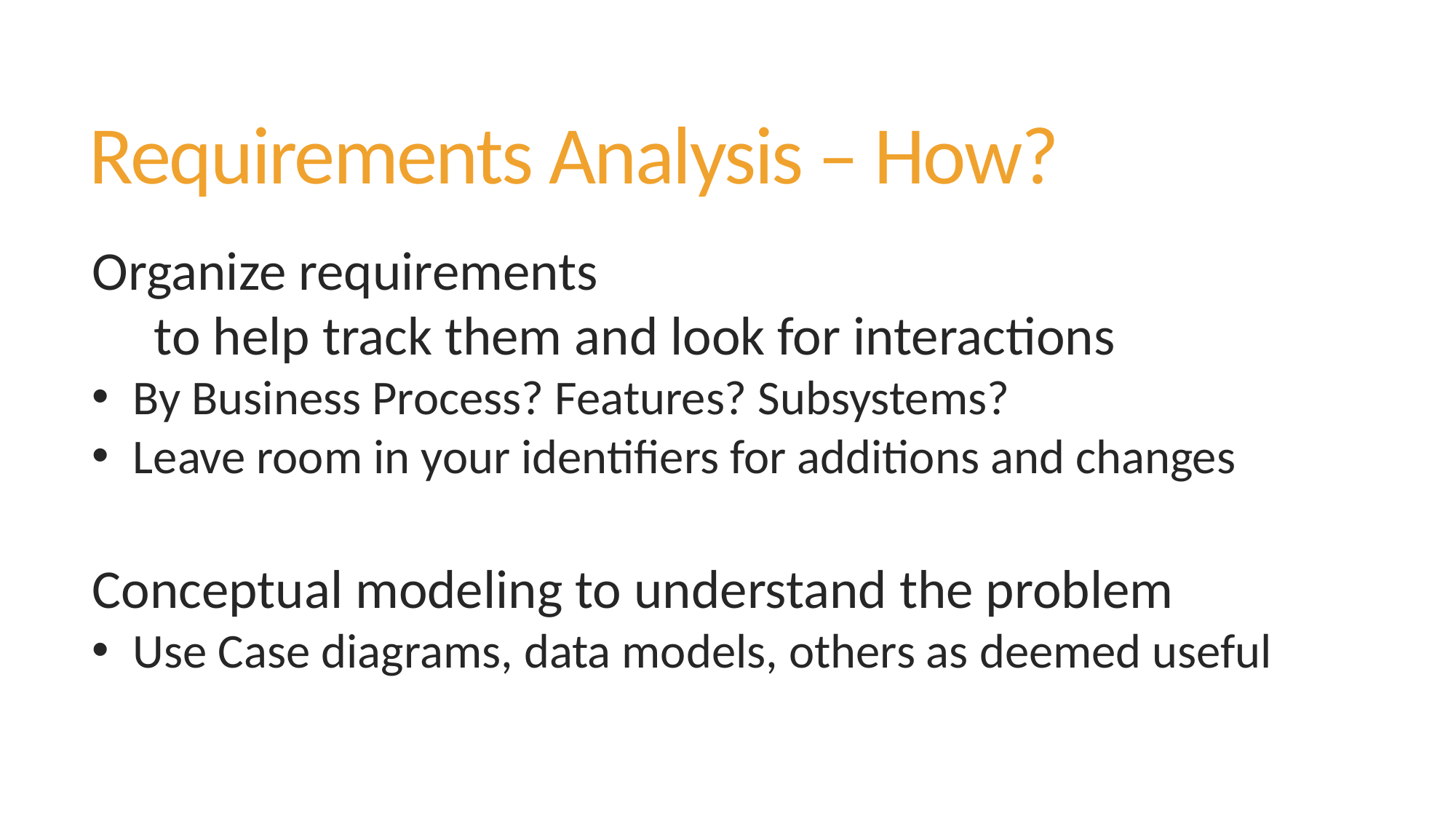

# Requirements Analysis – How?
Organize requirements
     to help track them and look for interactions
By Business Process? Features? Subsystems?
Leave room in your identifiers for additions and changes

Conceptual modeling to understand the problem
Use Case diagrams, data models, others as deemed useful